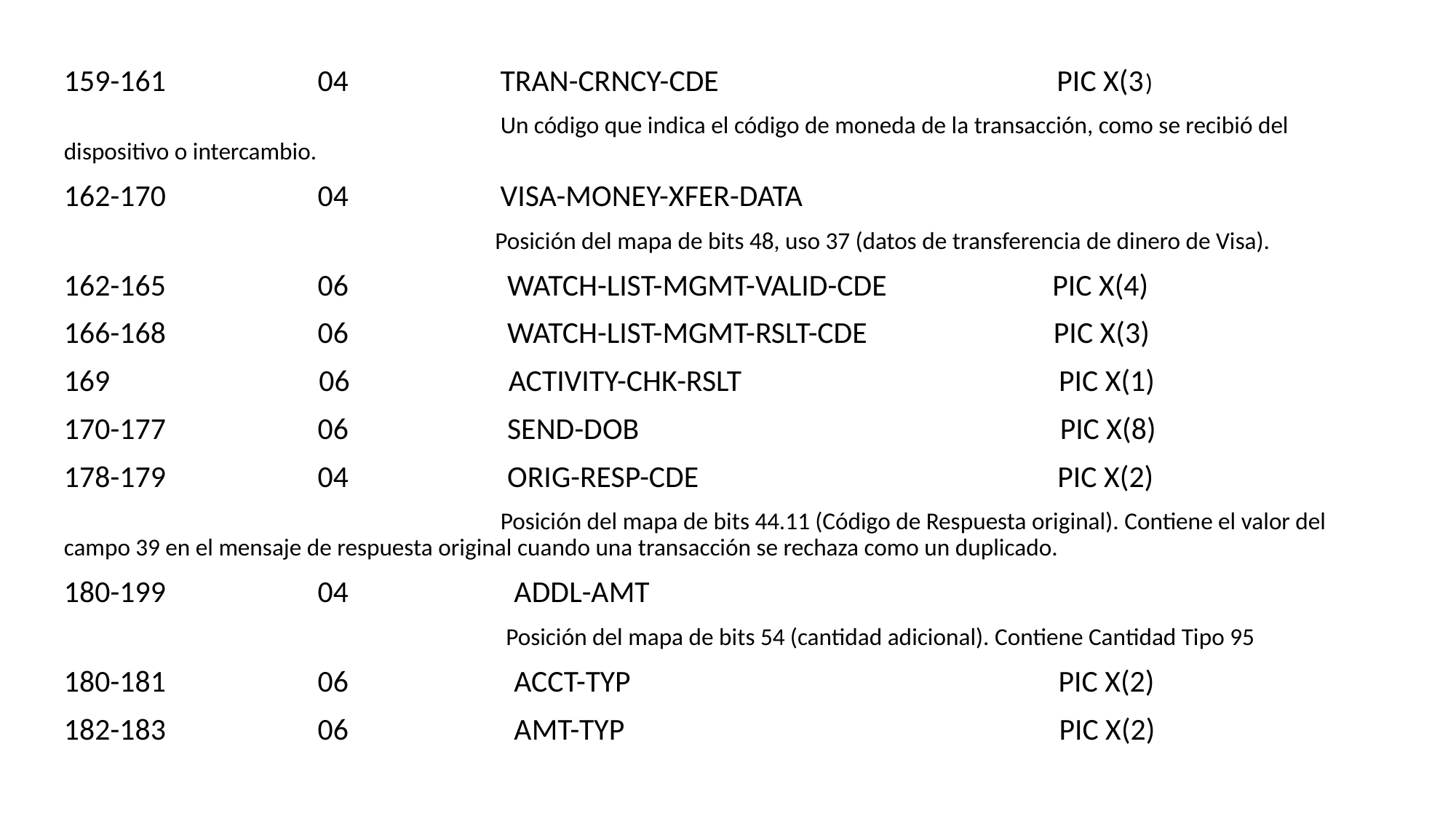

159-161                      04                      TRAN-CRNCY-CDE                                                 PIC X(3)
                                                                                Un código que indica el código de moneda de la transacción, como se recibió del dispositivo o intercambio.
162-170                      04                      VISA-MONEY-XFER-DATA
                                                                               Posición del mapa de bits 48, uso 37 (datos de transferencia de dinero de Visa).
162-165                      06                       WATCH-LIST-MGMT-VALID-CDE                        PIC X(4)
166-168                      06                       WATCH-LIST-MGMT-RSLT-CDE                           PIC X(3)
                             06                       ACTIVITY-CHK-RSLT                                              PIC X(1)
170-177                      06                       SEND-DOB                                                             PIC X(8)
178-179                      04                       ORIG-RESP-CDE                                                    PIC X(2)
                                                                                Posición del mapa de bits 44.11 (Código de Respuesta original). Contiene el valor del campo 39 en el mensaje de respuesta original cuando una transacción se rechaza como un duplicado.
180-199                      04                        ADDL-AMT
                                                                                 Posición del mapa de bits 54 (cantidad adicional). Contiene Cantidad Tipo 95
180-181                      06                        ACCT-TYP                                                              PIC X(2)
182-183                      06                        AMT-TYP                                                               PIC X(2)